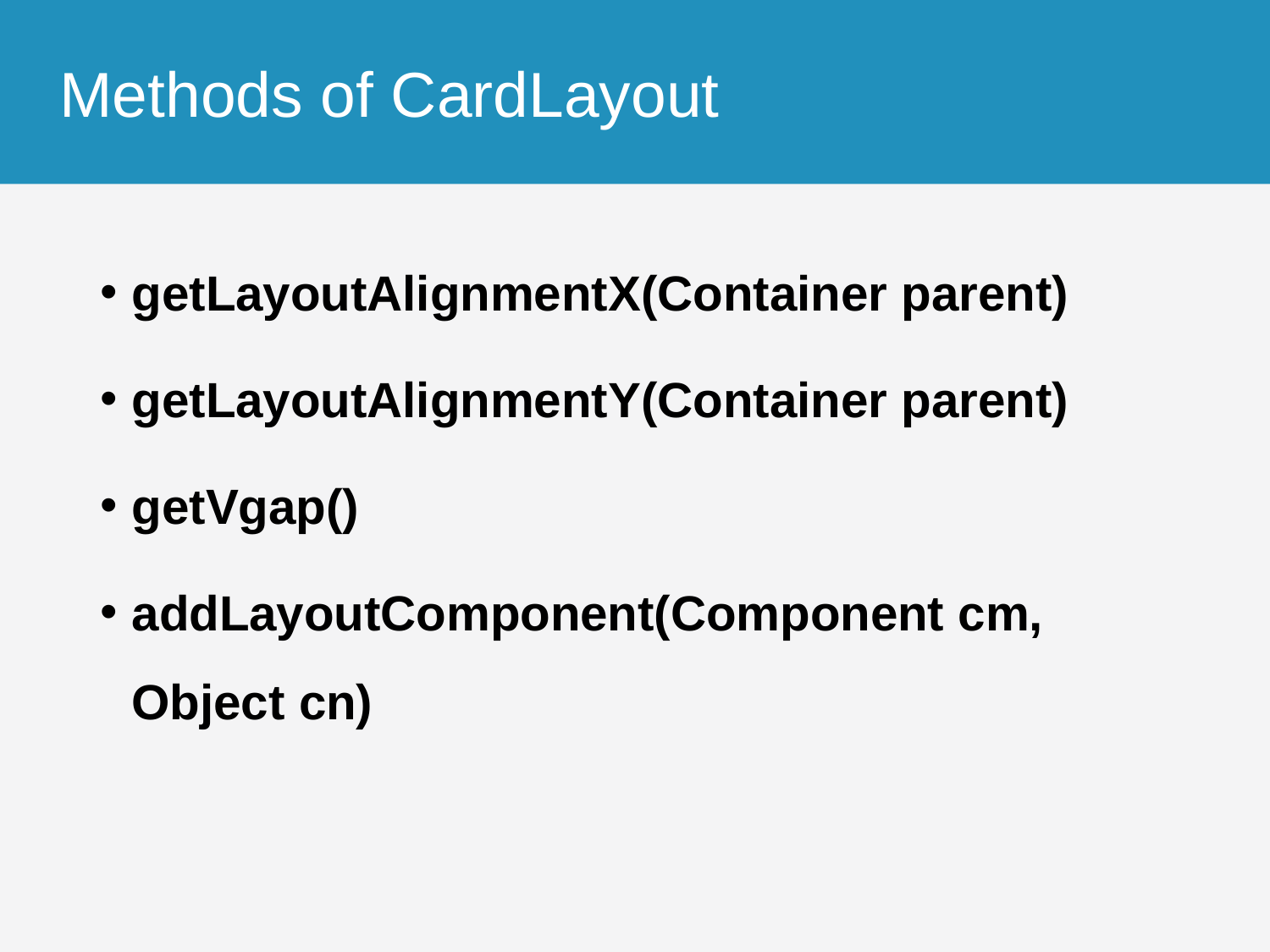

# Methods of CardLayout
getLayoutAlignmentX(Container parent)
getLayoutAlignmentY(Container parent)
getVgap()
addLayoutComponent(Component cm, Object cn)